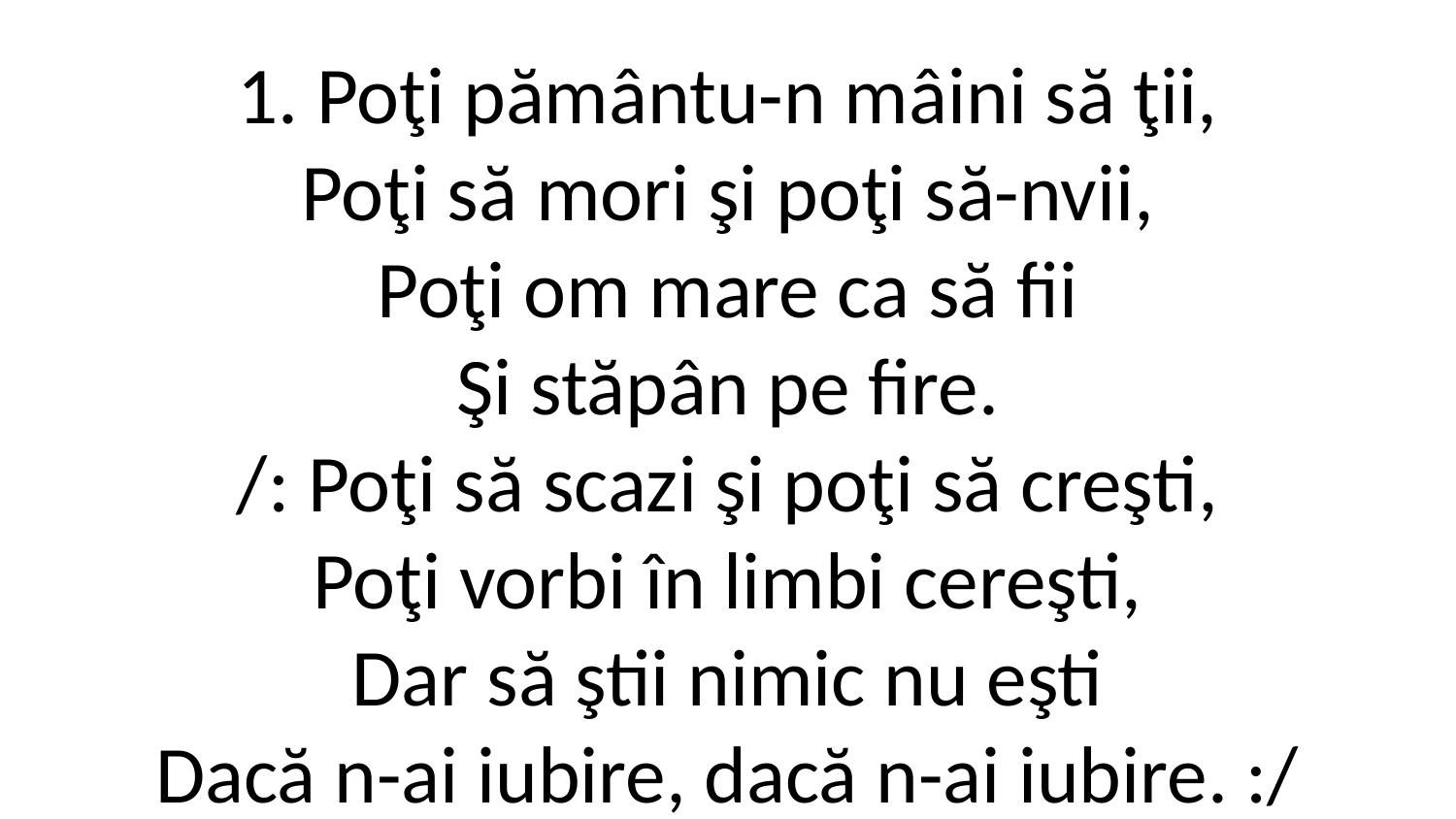

1. Poţi pământu-n mâini să ţii,
Poţi să mori şi poţi să-nvii,
Poţi om mare ca să fii
Şi stăpân pe fire.
/: Poţi să scazi şi poţi să creşti,
Poţi vorbi în limbi cereşti,
Dar să ştii nimic nu eşti
Dacă n-ai iubire, dacă n-ai iubire. :/